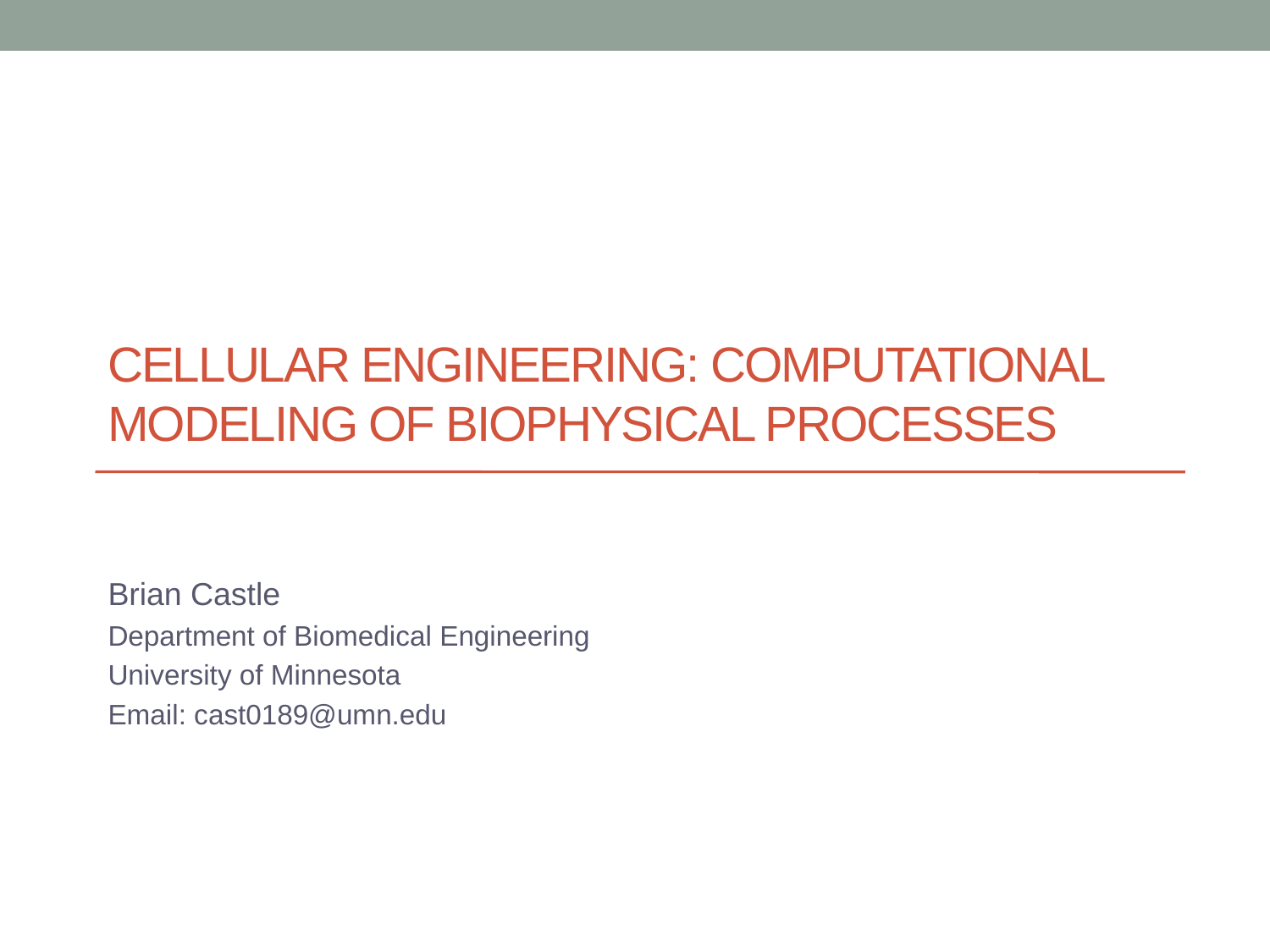

# Cellular Engineering: computational modeling of biophysical processes
Brian Castle
Department of Biomedical Engineering
University of Minnesota
Email: cast0189@umn.edu